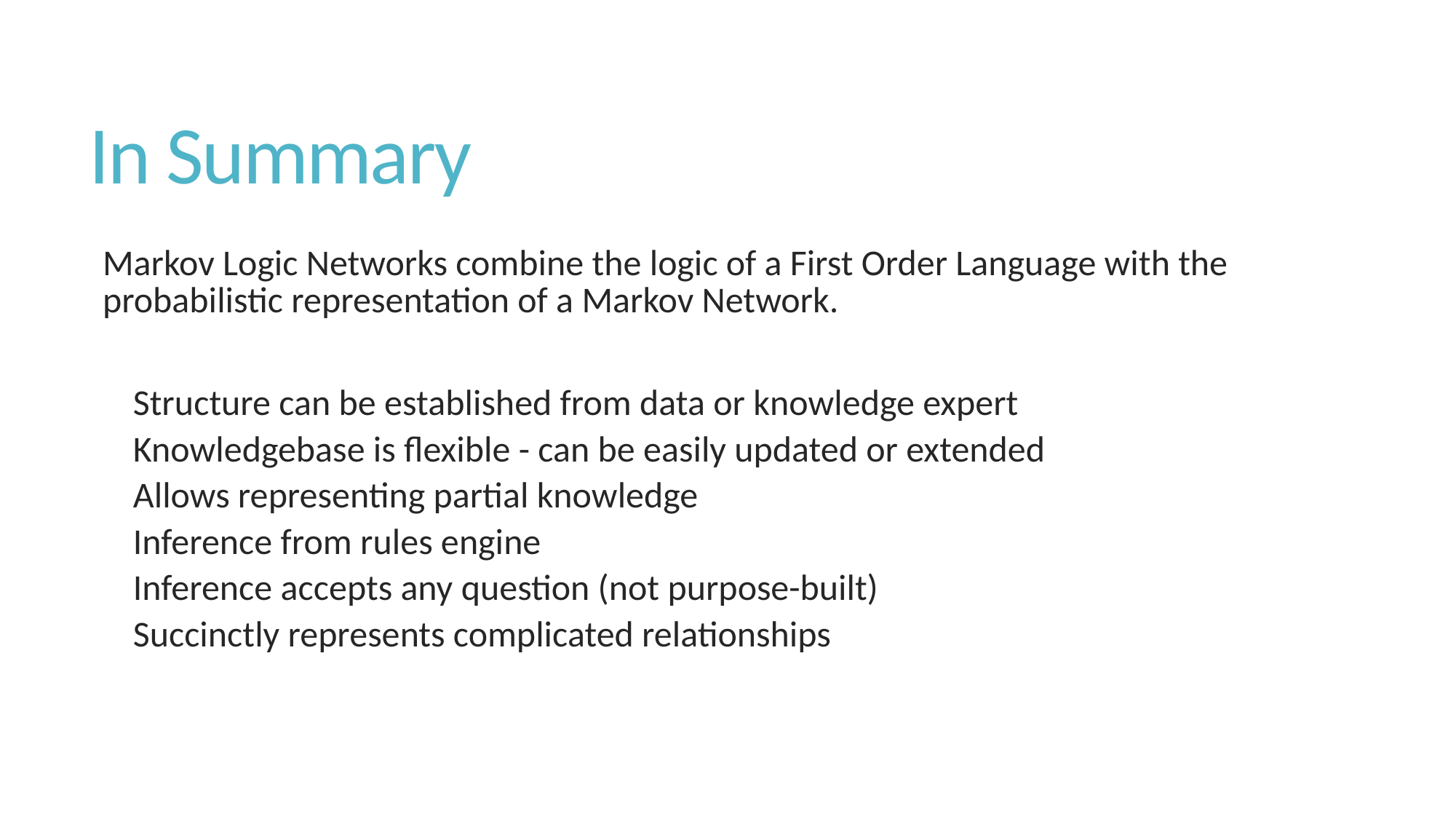

# In Summary
Markov Logic Networks combine the logic of a First Order Language with the probabilistic representation of a Markov Network.

Structure can be established from data or knowledge expert
Knowledgebase is flexible - can be easily updated or extended
Allows representing partial knowledge
Inference from rules engine
Inference accepts any question (not purpose-built)
Succinctly represents complicated relationships